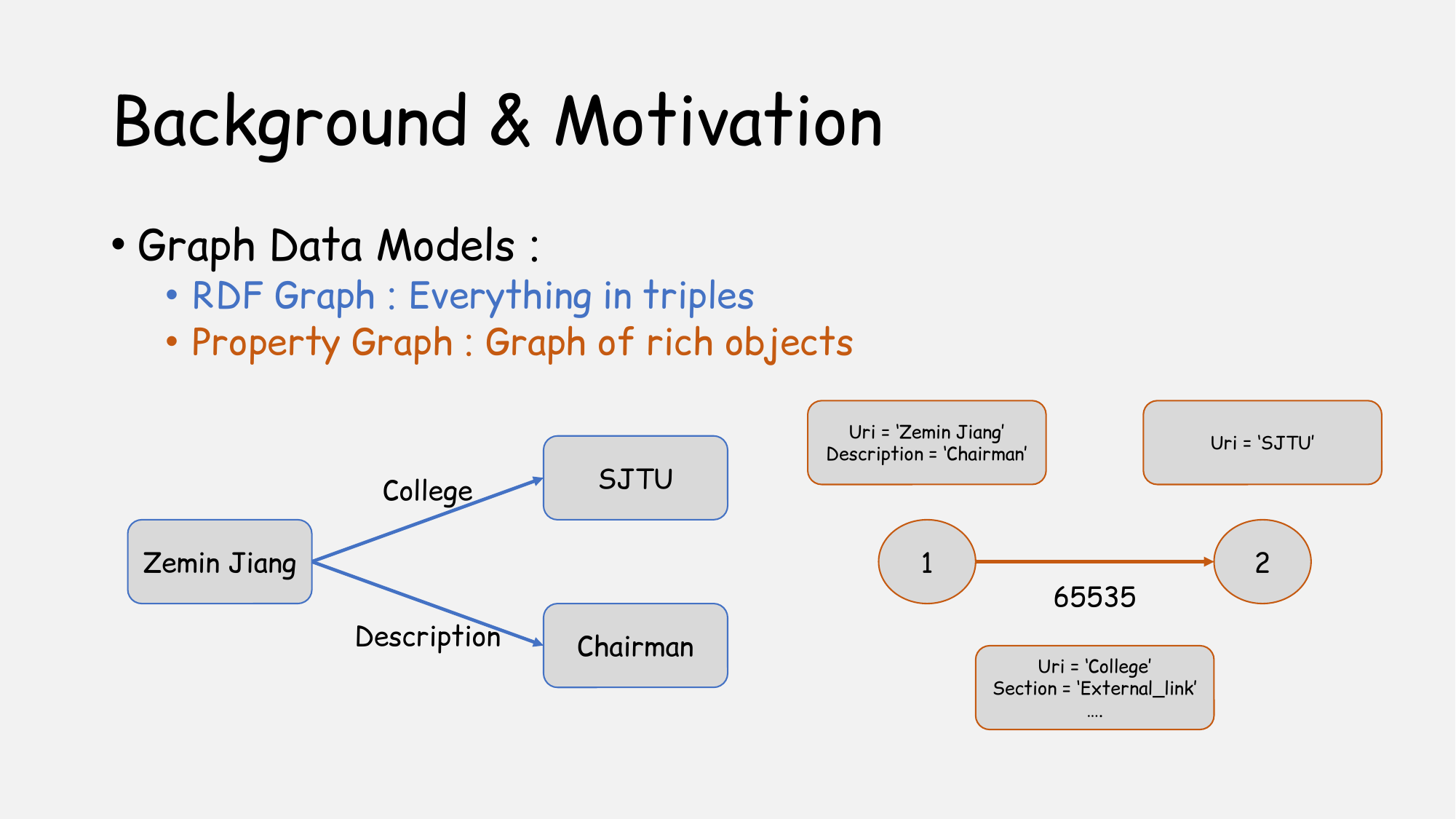

# Background & Motivation
Graph Data Models :
RDF Graph : Everything in triples
Property Graph : Graph of rich objects
Uri = ‘Zemin Jiang’
Description = ‘Chairman’
Uri = ‘SJTU’
SJTU
College
Zemin Jiang
1
2
65535
Chairman
Description
Uri = ‘College’
Section = ‘External_link’
….